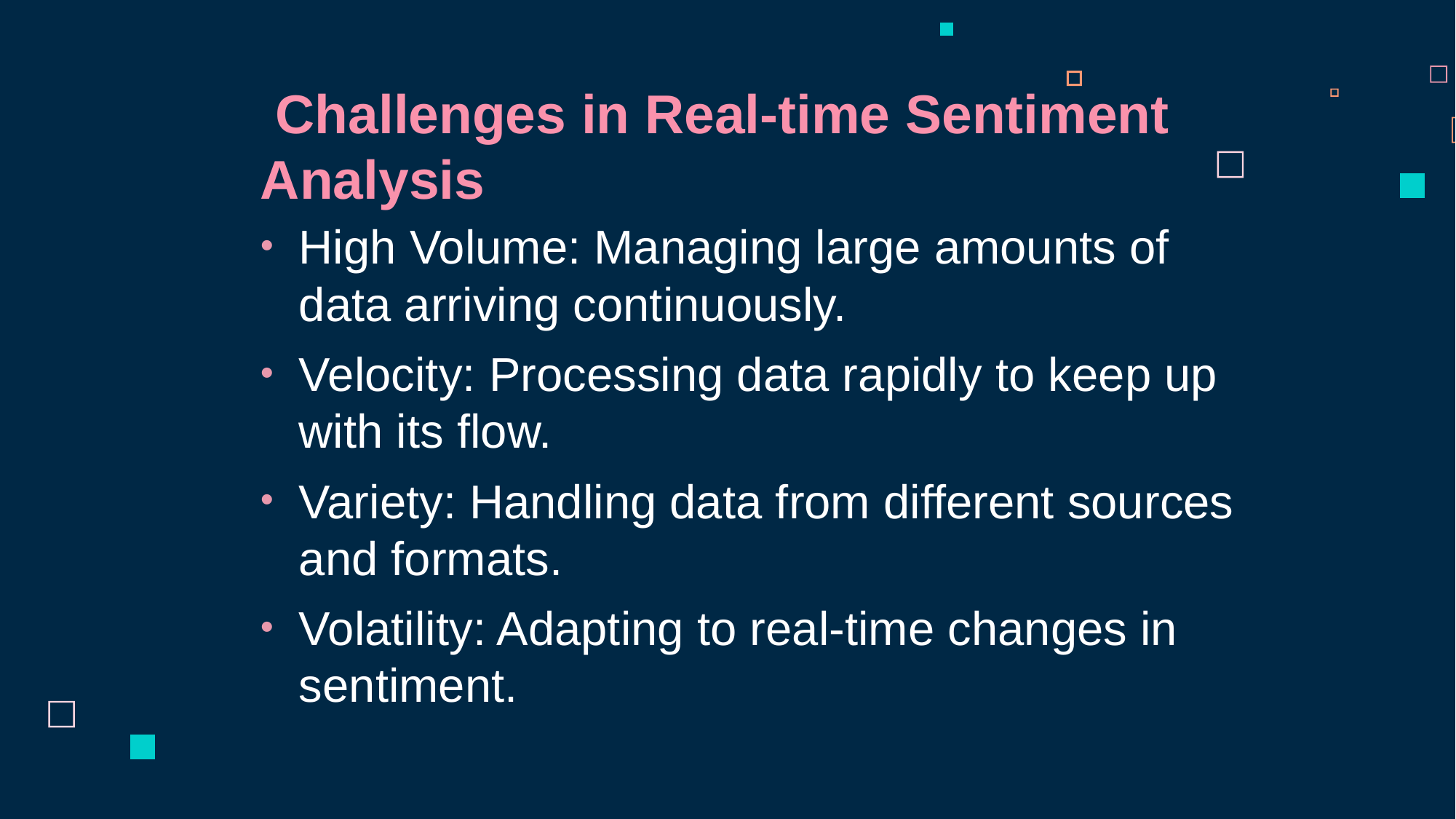

Challenges in Real-time Sentiment Analysis
High Volume: Managing large amounts of data arriving continuously.
Velocity: Processing data rapidly to keep up with its flow.
Variety: Handling data from different sources and formats.
Volatility: Adapting to real-time changes in sentiment.